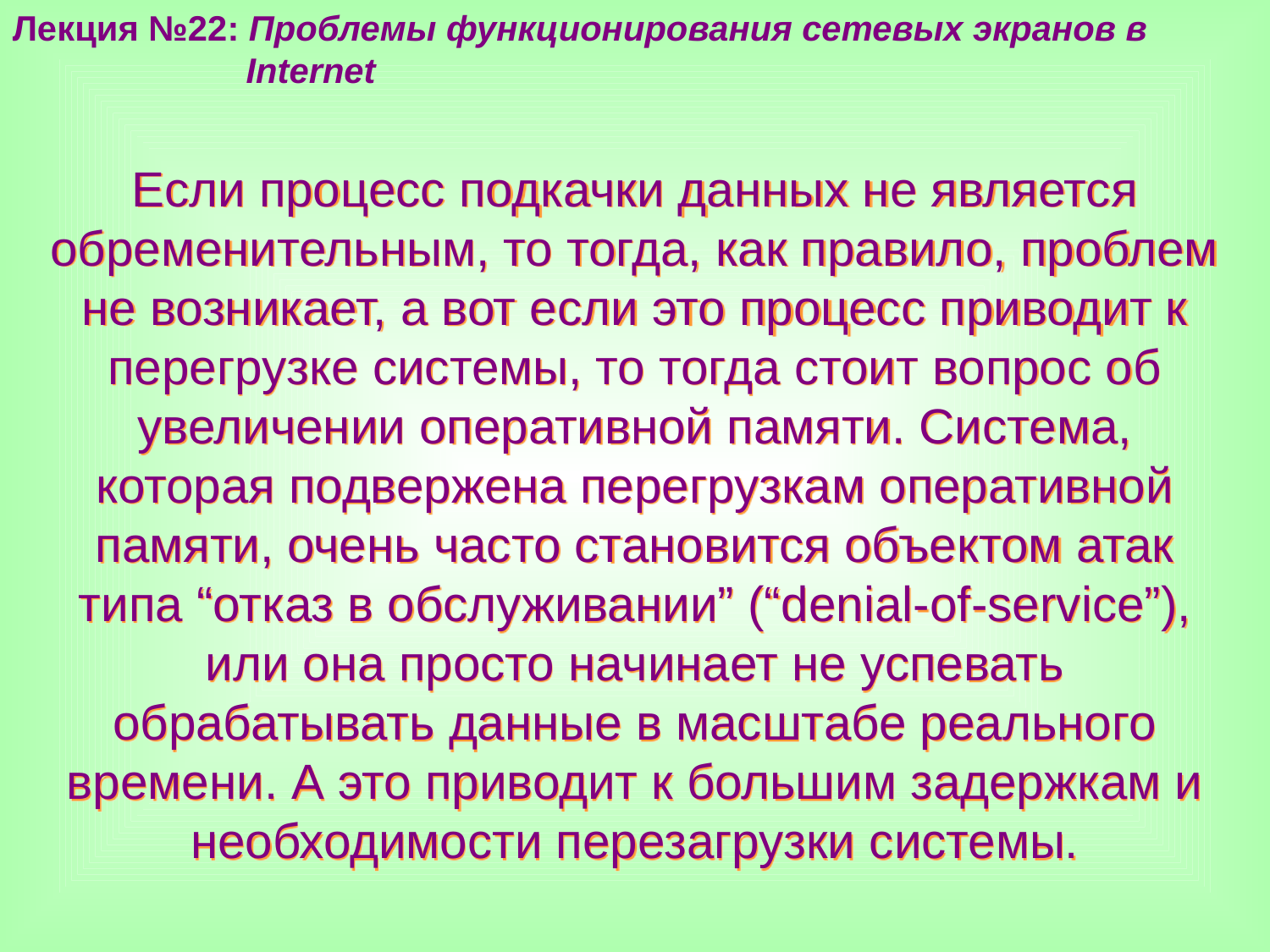

Лекция №22: Проблемы функционирования сетевых экранов в
                        Internet
Если процесс подкачки данных не является обременительным, то тогда, как правило, проблем не возникает, а вот если это процесс приводит к перегрузке системы, то тогда стоит вопрос об увеличении оперативной памяти. Система, которая подвержена перегрузкам оперативной памяти, очень часто становится объектом атак типа “отказ в обслуживании” (“denial-of-service”), или она просто начинает не успевать обрабатывать данные в масштабе реального времени. А это приводит к большим задержкам и необходимости перезагрузки системы.